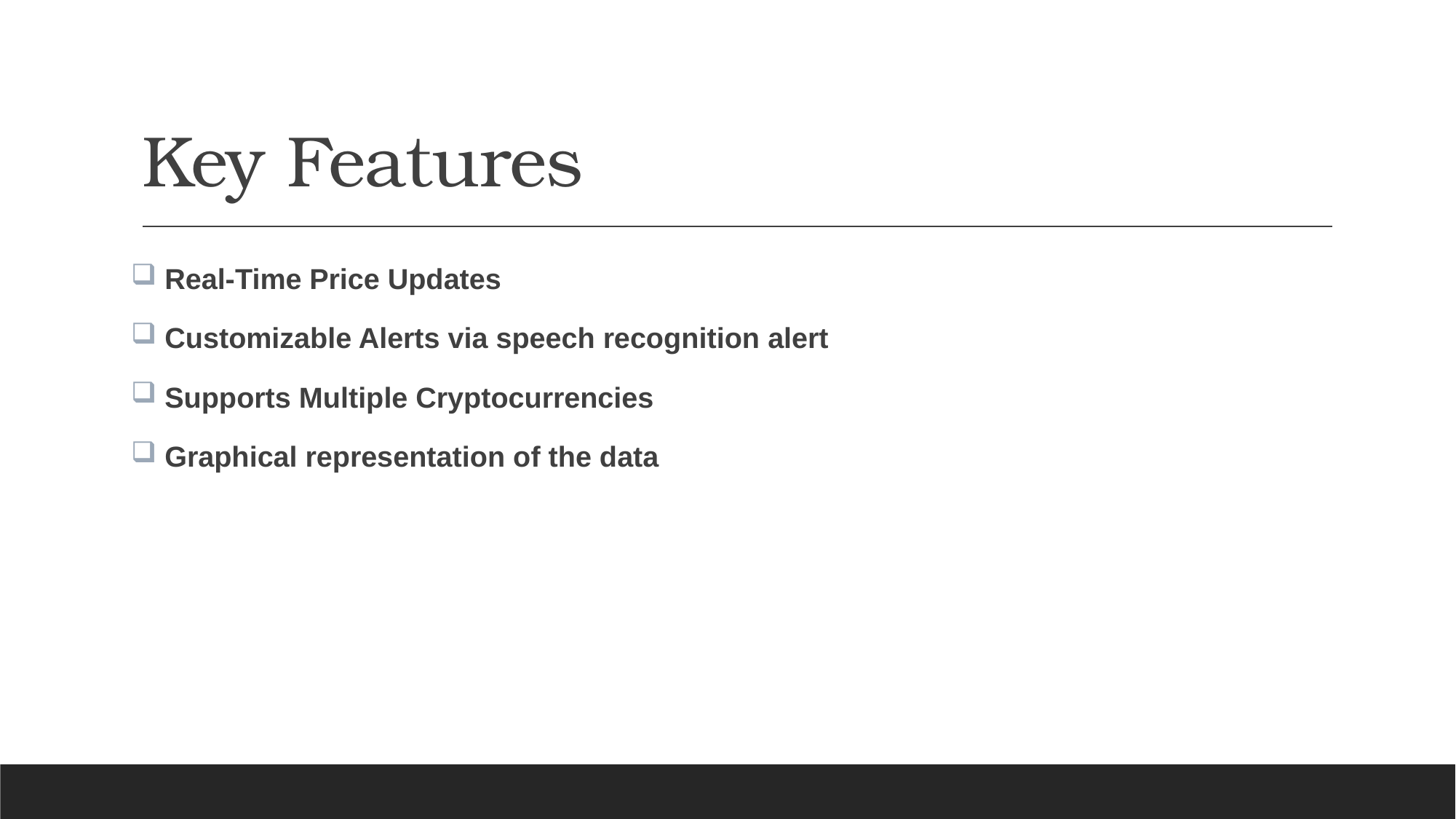

# Key Features
 Real-Time Price Updates
 Customizable Alerts via speech recognition alert
 Supports Multiple Cryptocurrencies
 Graphical representation of the data